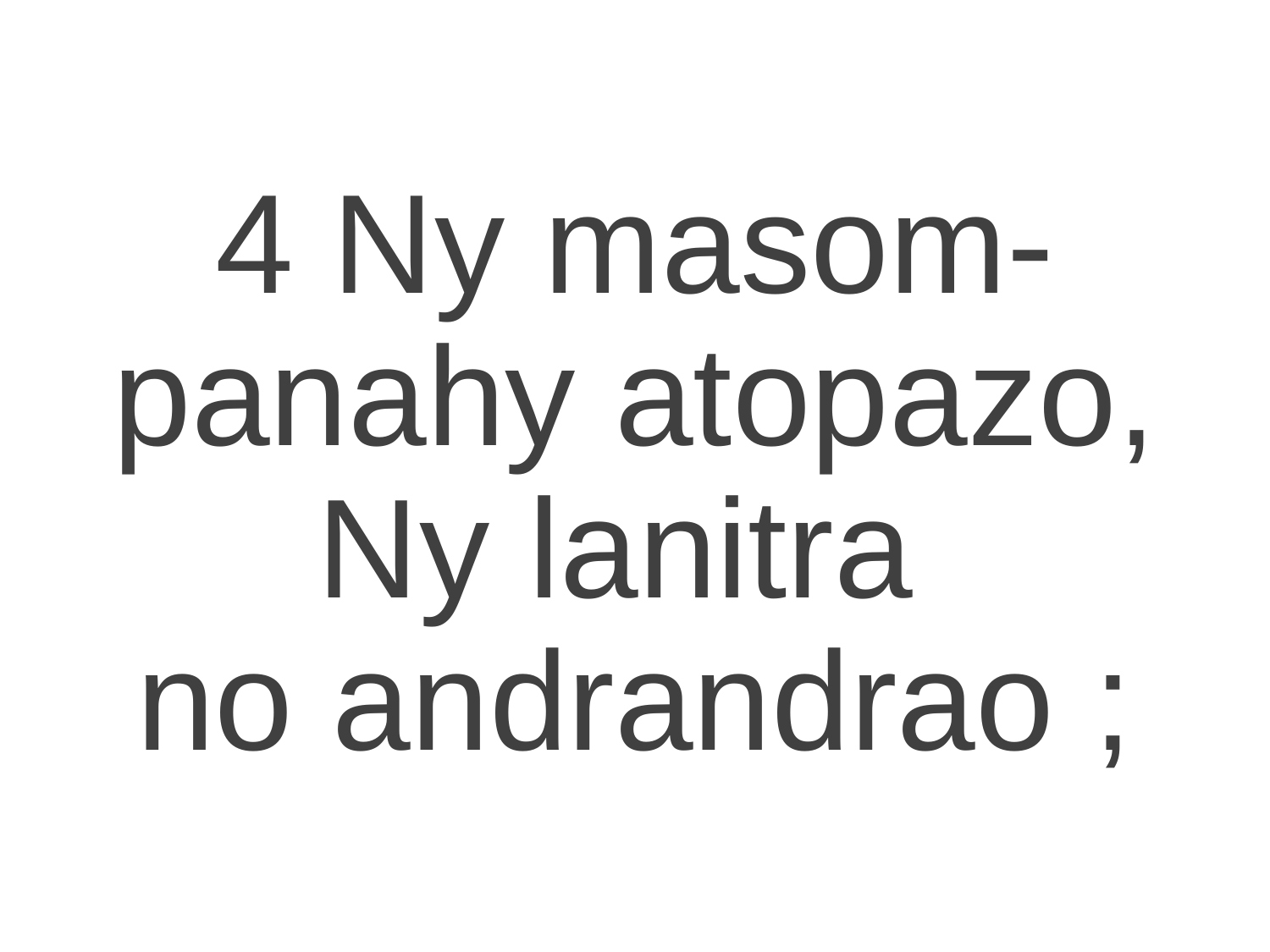

4 Ny masom-panahy atopazo,
Ny lanitra
no andrandrao ;